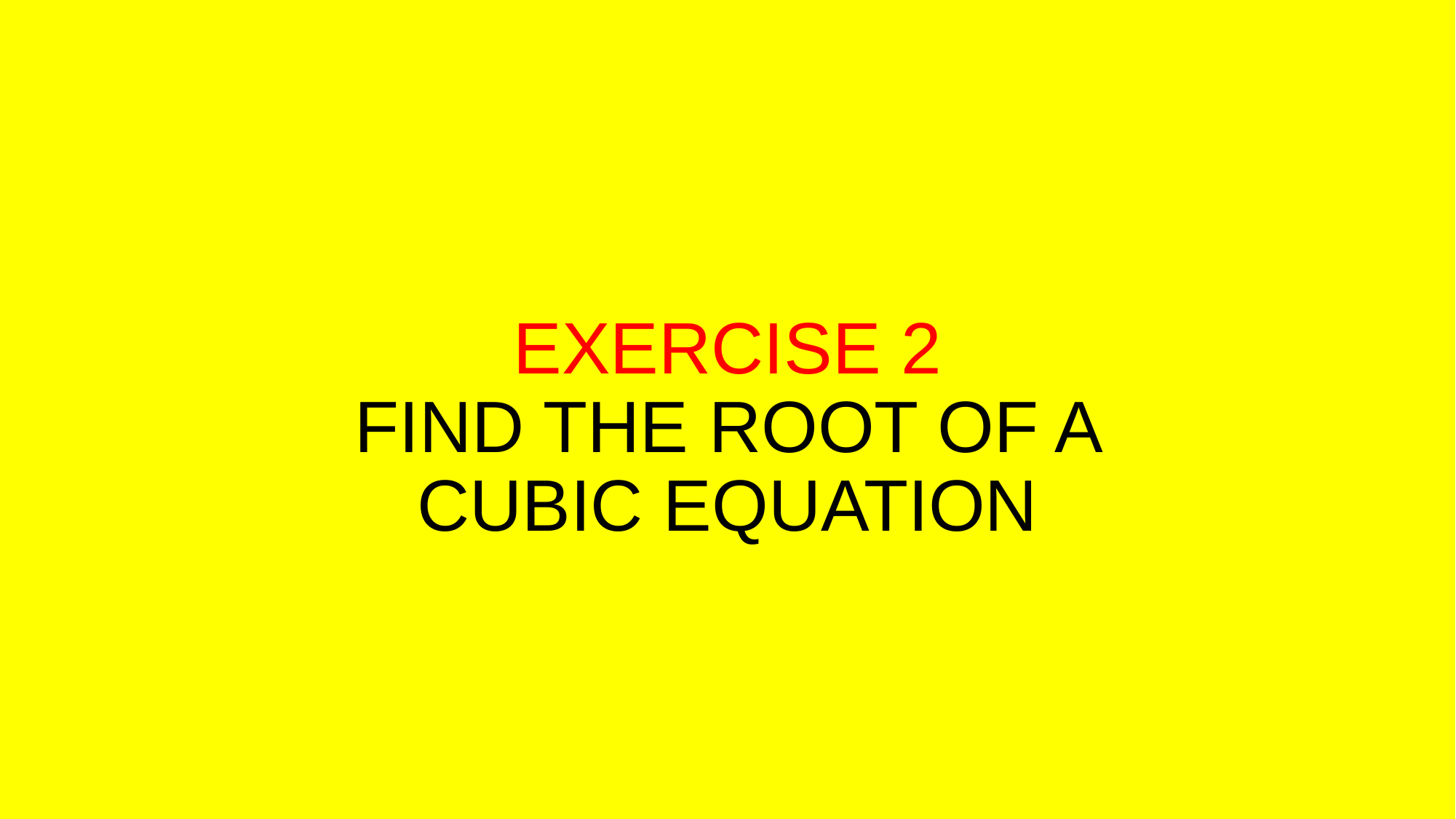

# EXERCISE 2 FIND THE ROOT OF A CUBIC EQUATION